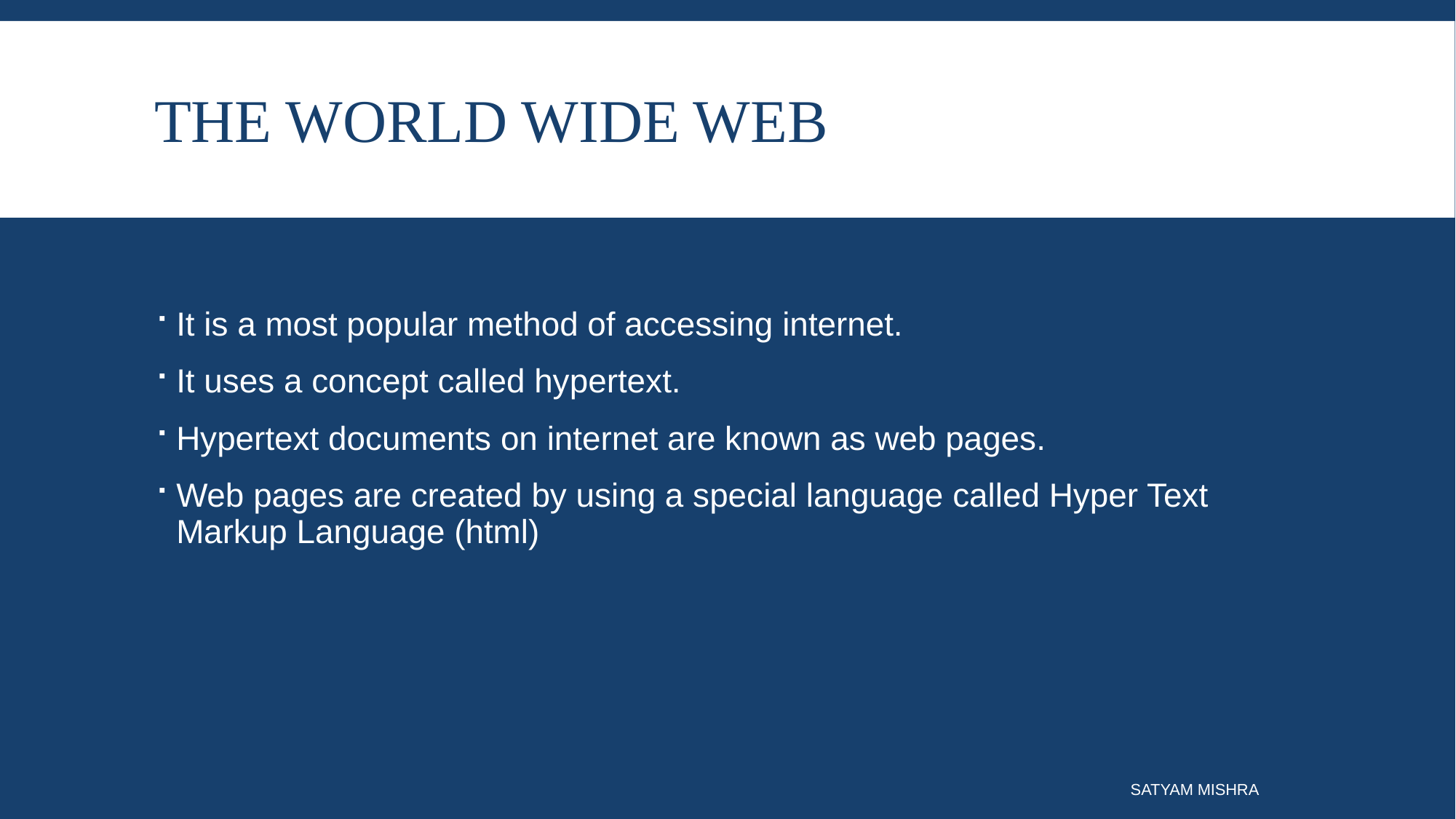

# The World Wide Web

It is a most popular method of accessing internet.
It uses a concept called hypertext.
Hypertext documents on internet are known as web pages.
Web pages are created by using a special language called Hyper Text Markup Language (html)
SATYAM MISHRA